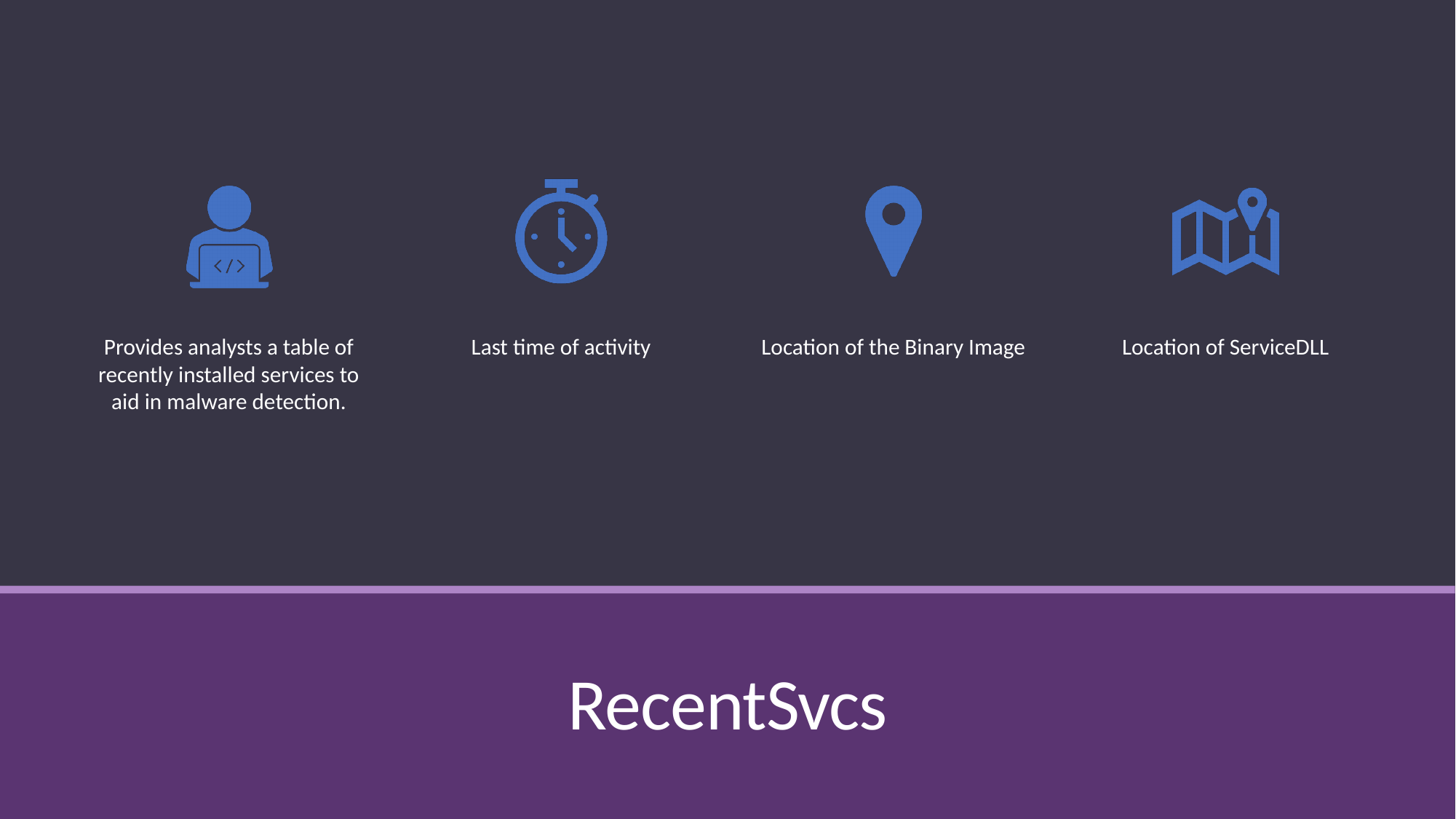

Provides analysts a table of recently installed services to aid in malware detection.
Last time of activity
Location of the Binary Image
Location of ServiceDLL

# RecentSvcs